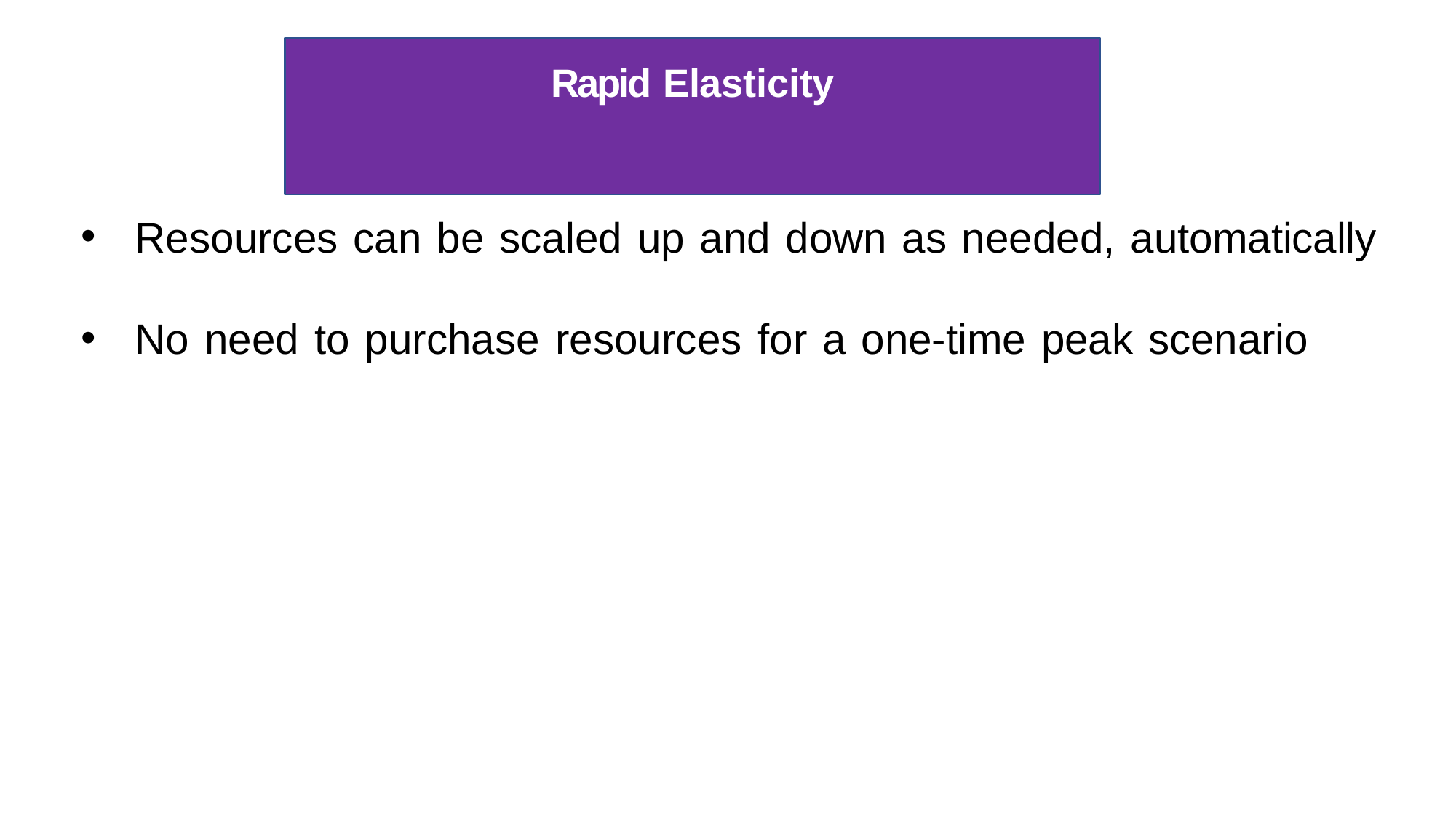

# Rapid Elasticity
Resources can be scaled up and down as needed, automatically

No need to purchase resources for a one-time peak scenario